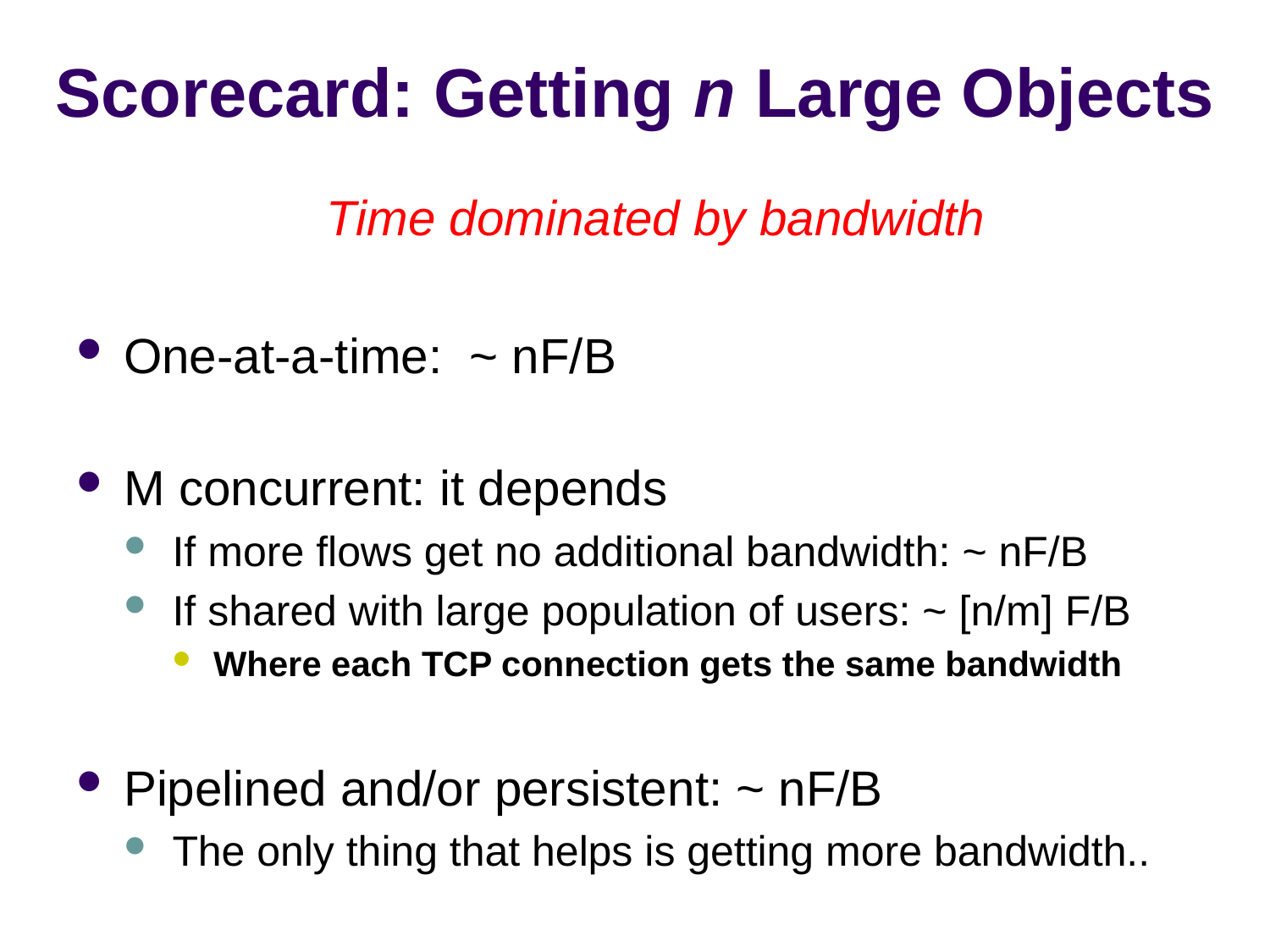

# Scorecard: Getting n Large Objects
Time dominated by bandwidth

One-at-a-time:  ~ nF/B

M concurrent: it depends
If more flows get no additional bandwidth: ~ nF/B
If shared with large population of users: ~ [n/m] F/B
Where each TCP connection gets the same bandwidth

Pipelined and/or persistent: ~ nF/B
The only thing that helps is getting more bandwidth..